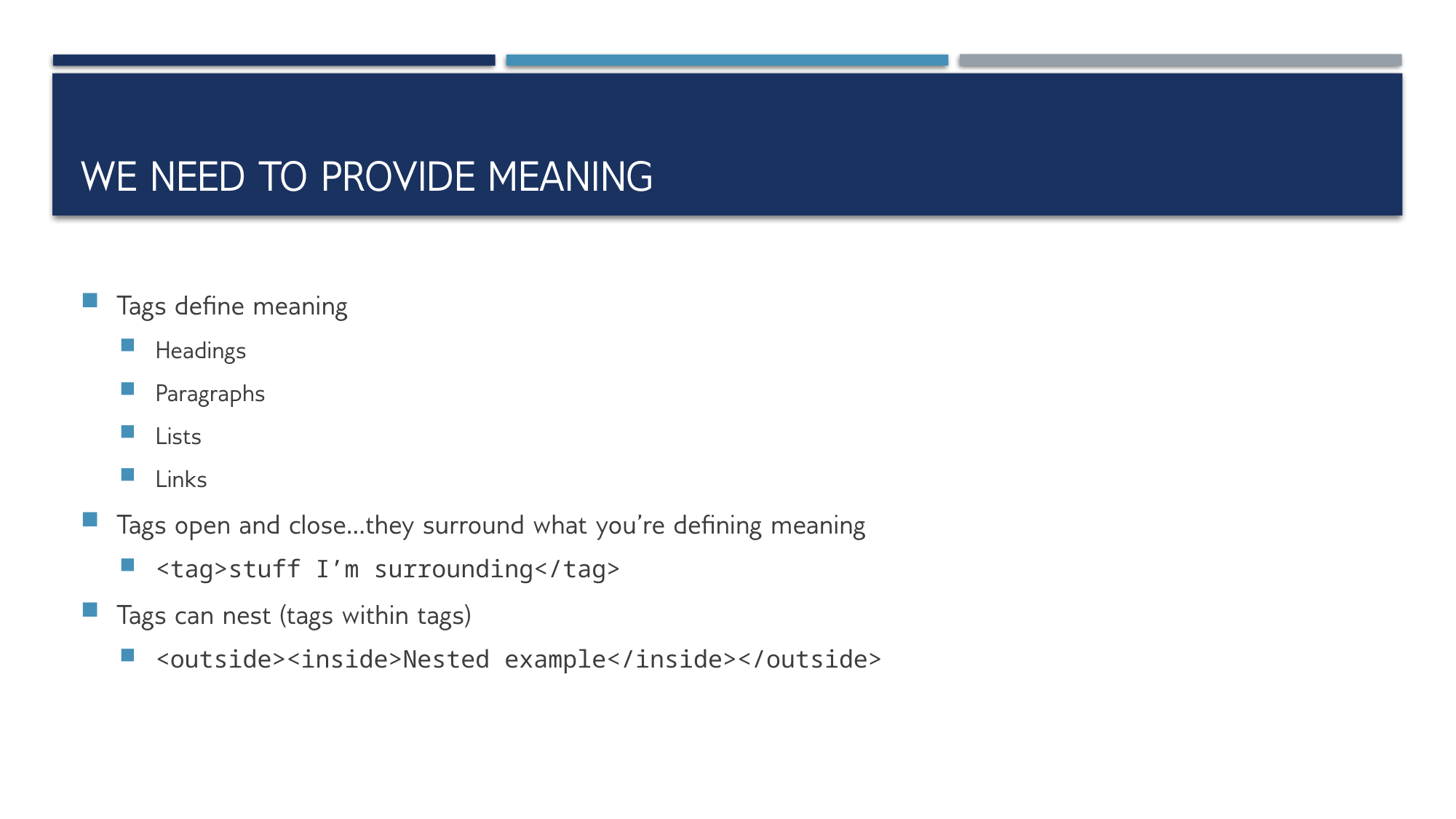

# We need to provide meaning
Tags define meaning
Headings
Paragraphs
Lists
Links
Tags open and close…they surround what you’re defining meaning
<tag>stuff I’m surrounding</tag>
Tags can nest (tags within tags)
<outside><inside>Nested example</inside></outside>